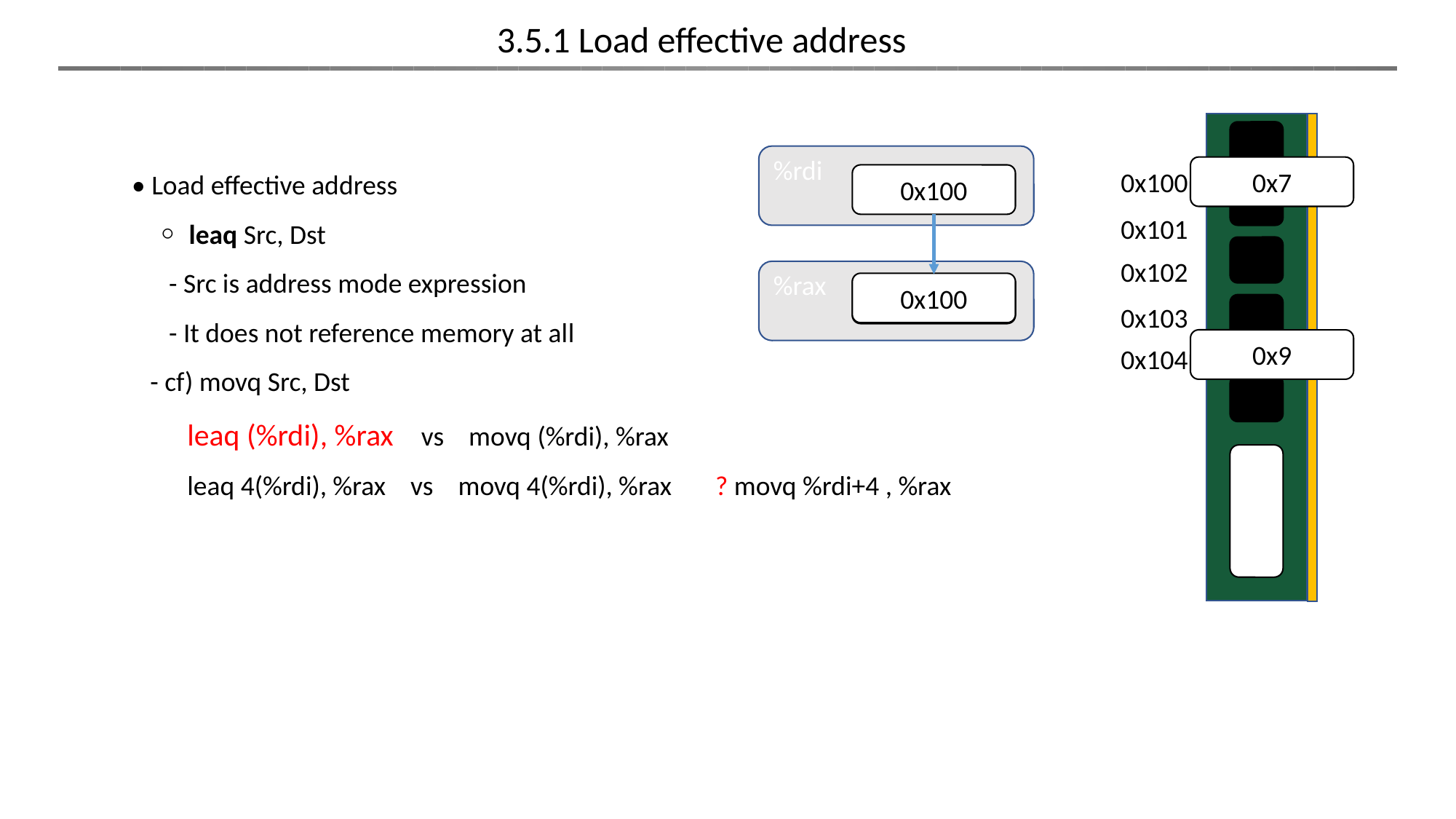

3.5.1 Load effective address

• Load effective address
   ￮ leaq Src, Dst
      - Src is address mode expression
      - It does not reference memory at all
   - cf) movq Src, Dst
         leaq (%rdi), %rax    vs    movq (%rdi), %rax
         leaq 4(%rdi), %rax    vs    movq 4(%rdi), %rax       ? movq %rdi+4 , %rax
%rdi

0x7
0x100
0x100
0x101
0x102
%rax

0x100

0x103

0x9
0x104